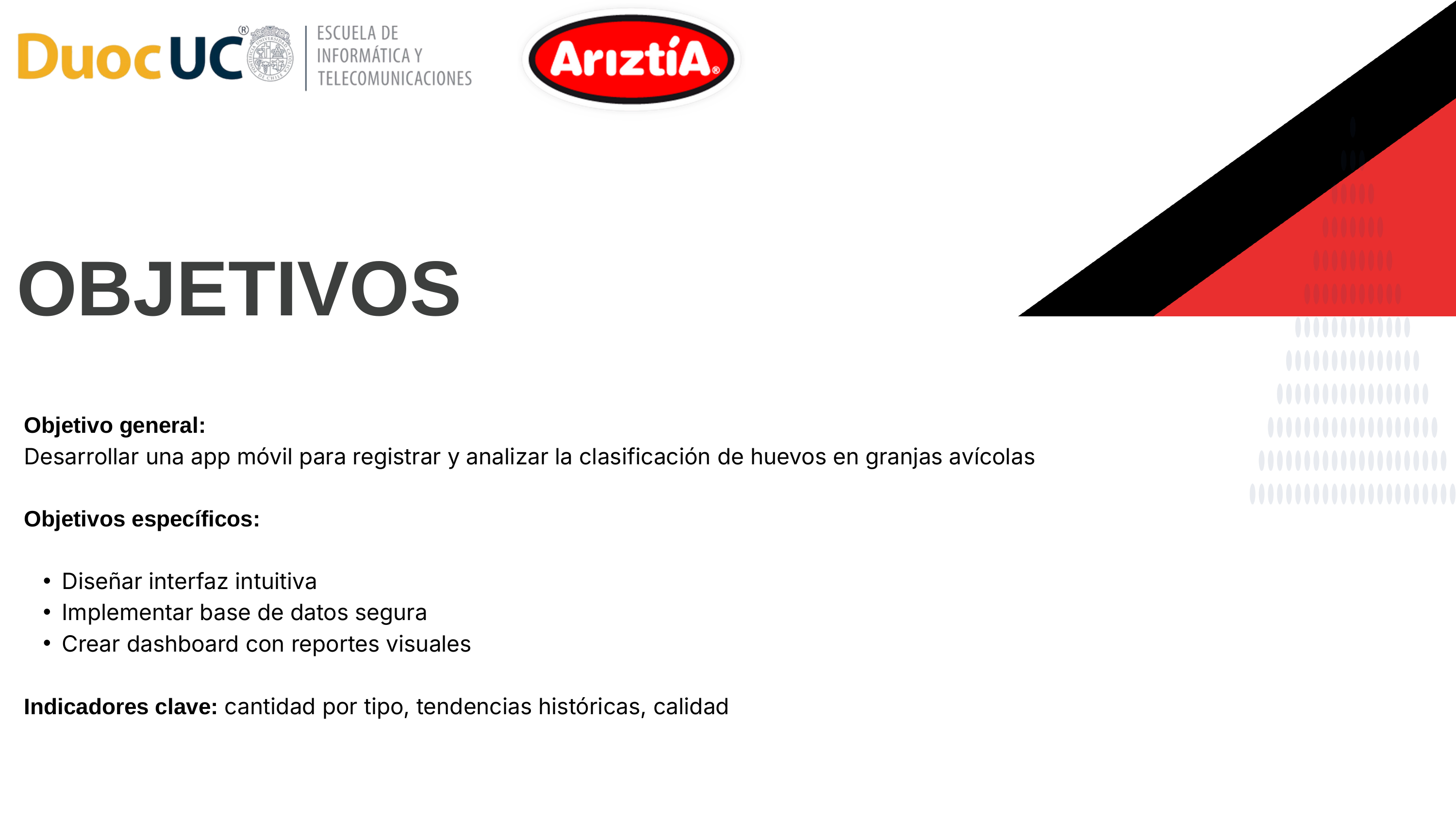

OBJETIVOS
Objetivo general:
Desarrollar una app móvil para registrar y analizar la clasificación de huevos en granjas avícolas

Objetivos específicos:

Diseñar interfaz intuitiva
Implementar base de datos segura
Crear dashboard con reportes visuales

Indicadores clave: cantidad por tipo, tendencias históricas, calidad